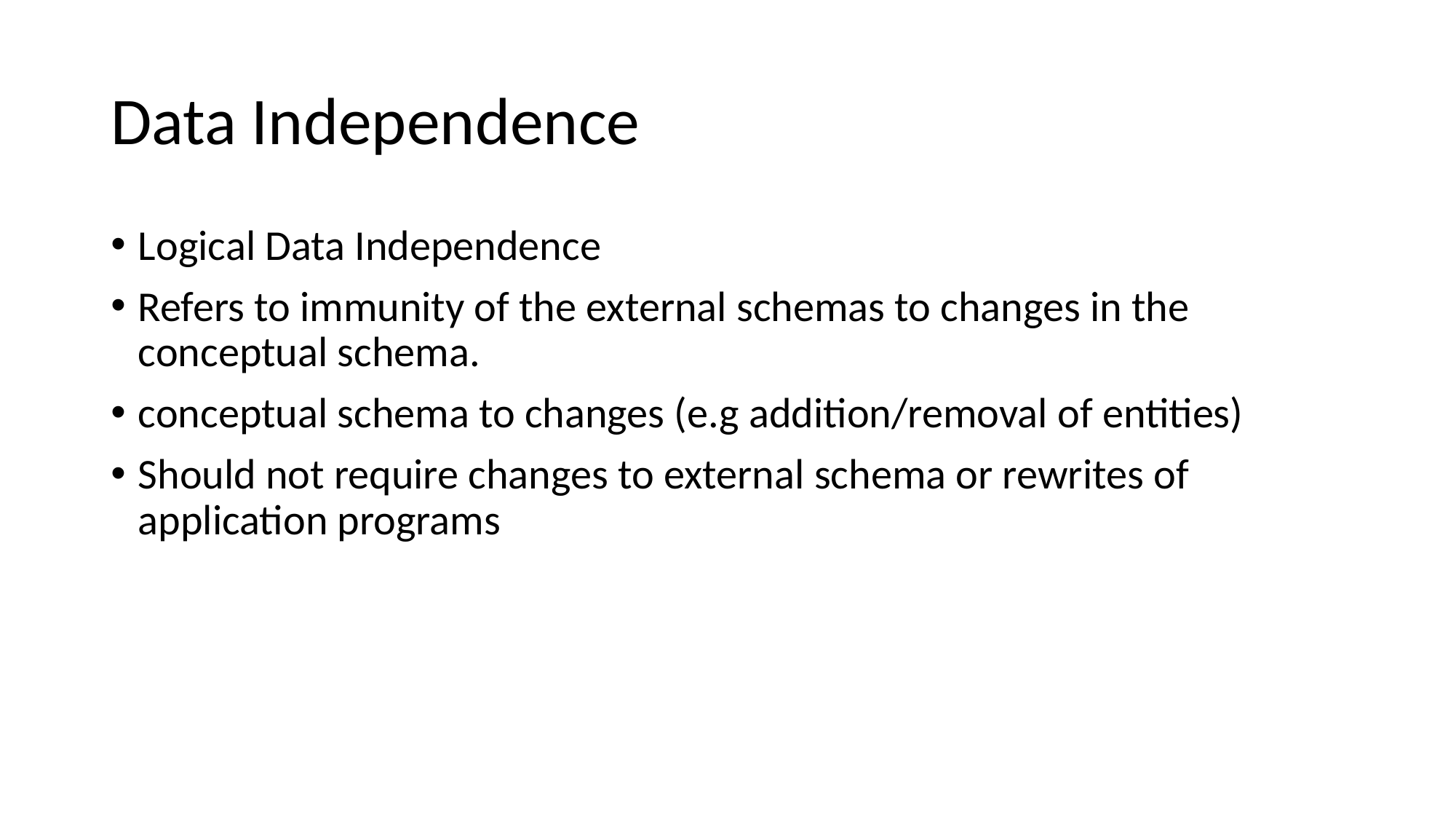

# Data Independence
Logical Data Independence
Refers to immunity of the external schemas to changes in the conceptual schema.
conceptual schema to changes (e.g addition/removal of entities)
Should not require changes to external schema or rewrites of application programs